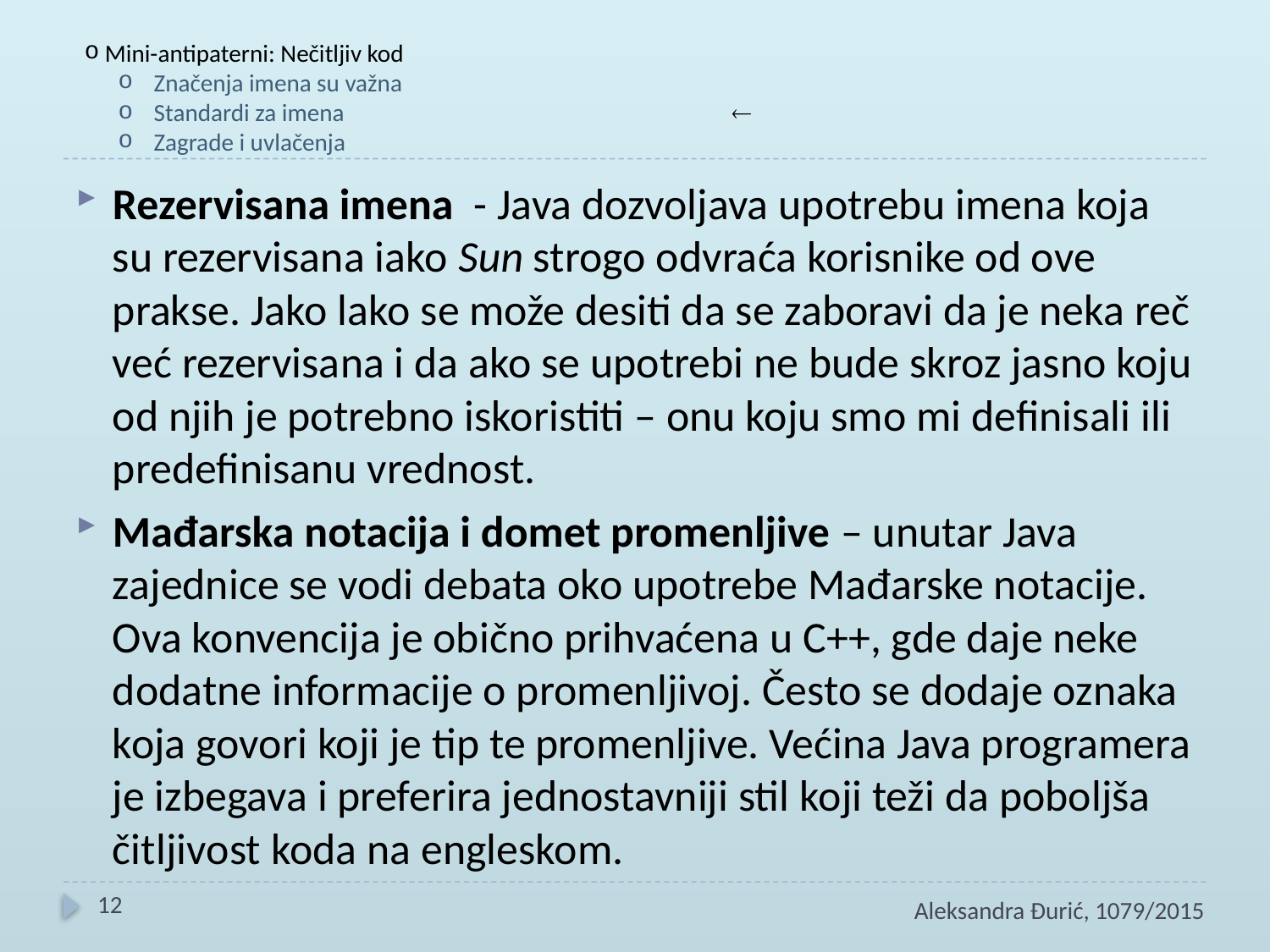

Mini-antipaterni: Nečitljiv kod
 Značenja imena su važna
 Standardi za imena
 Zagrade i uvlačenja

←

Rezervisana imena  - Java dozvoljava upotrebu imena koja su rezervisana iako Sun strogo odvraća korisnike od ove prakse. Jako lako se može desiti da se zaboravi da je neka reč već rezervisana i da ako se upotrebi ne bude skroz jasno koju od njih je potrebno iskoristiti – onu koju smo mi definisali ili predefinisanu vrednost.
Mađarska notacija i domet promenljive – unutar Java zajednice se vodi debata oko upotrebe Mađarske notacije. Ova konvencija je obično prihvaćena u C++, gde daje neke dodatne informacije o promenljivoj. Često se dodaje oznaka koja govori koji je tip te promenljive. Većina Java programera je izbegava i preferira jednostavniji stil koji teži da poboljša čitljivost koda na engleskom.

12
Aleksandra Đurić, 1079/2015